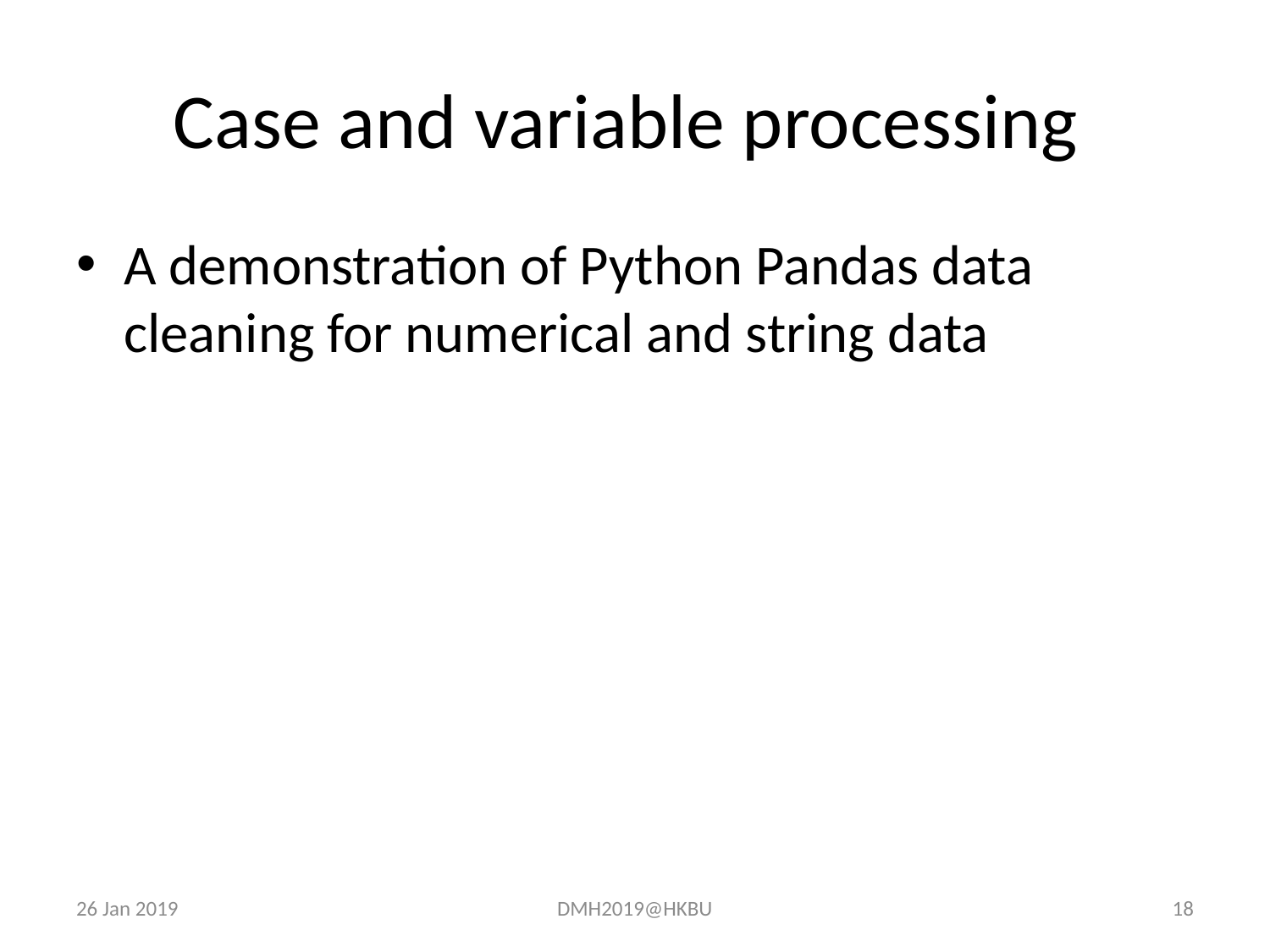

# Case and variable processing
A demonstration of Python Pandas data cleaning for numerical and string data
26 Jan 2019
DMH2019@HKBU
18